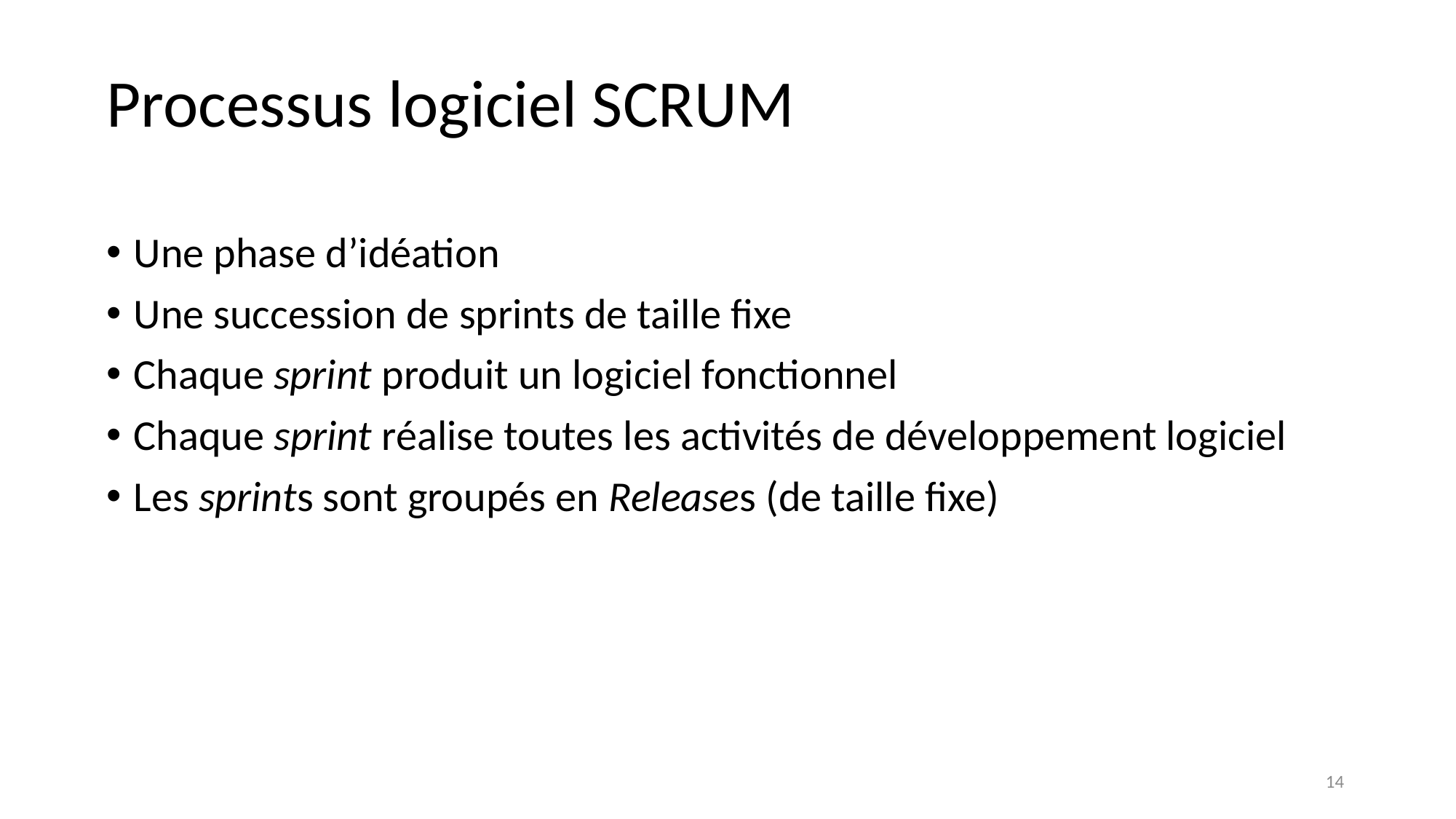

# Processus logiciel SCRUM
Une phase d’idéation
Une succession de sprints de taille fixe
Chaque sprint produit un logiciel fonctionnel
Chaque sprint réalise toutes les activités de développement logiciel
Les sprints sont groupés en Releases (de taille fixe)

14